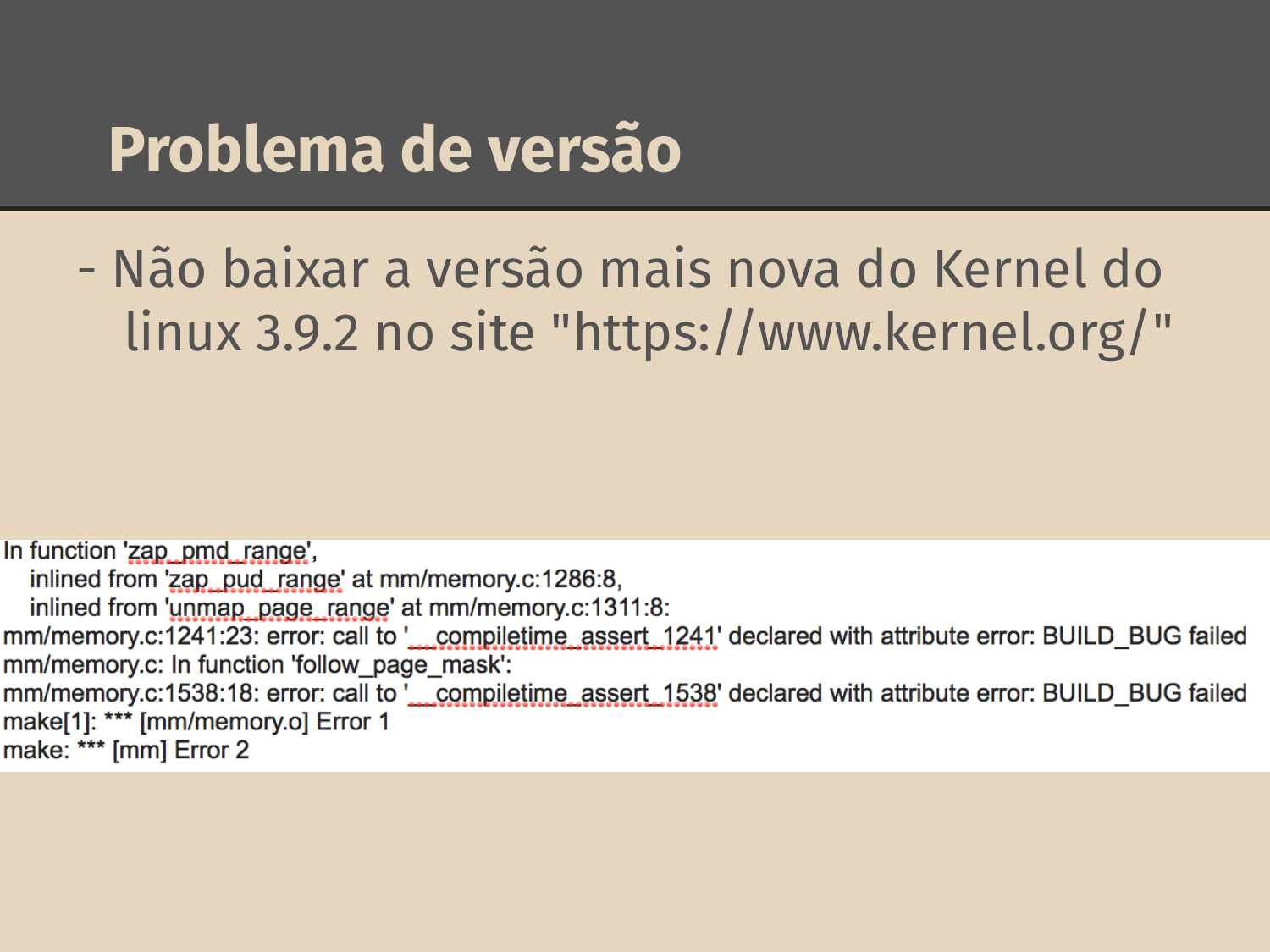

# Problema de versão
- Não baixar a versão mais nova do Kernel do linux 3.9.2 no site "https://www.kernel.org/"